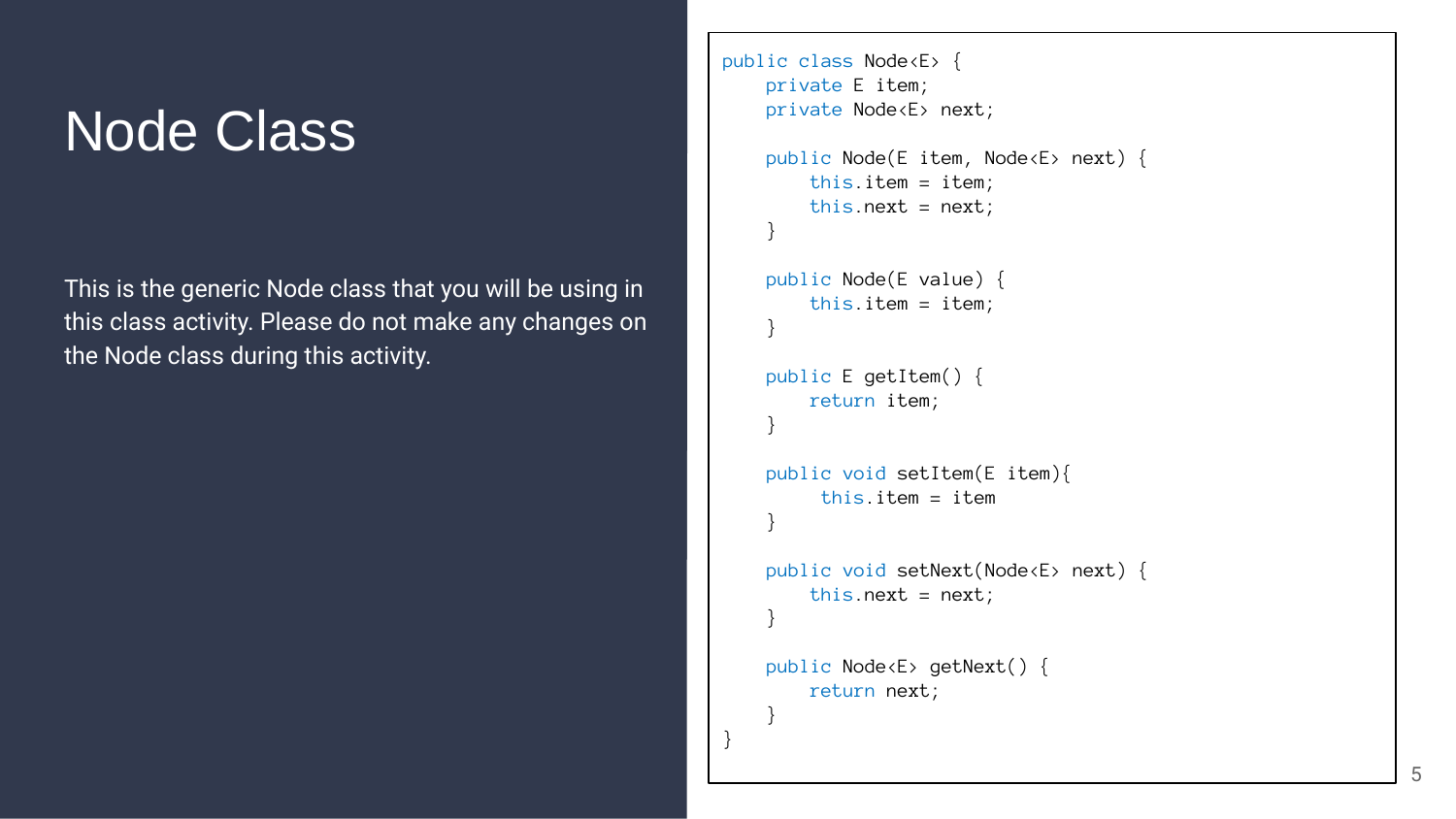

public class Node<E> {
    private E item;
    private Node<E> next;

    public Node(E item, Node<E> next) {
        this.item = item;
        this.next = next;
    }

    public Node(E value) {
        this.item = item;
    }

    public E getItem() {
        return item;
    }

    public void setItem(E item){
         this.item = item
    }

    public void setNext(Node<E> next) {
        this.next = next;
    }

    public Node<E> getNext() {
        return next;
    }
}
# Node Class
This is the generic Node class that you will be using in this class activity. Please do not make any changes on the Node class during this activity.
5